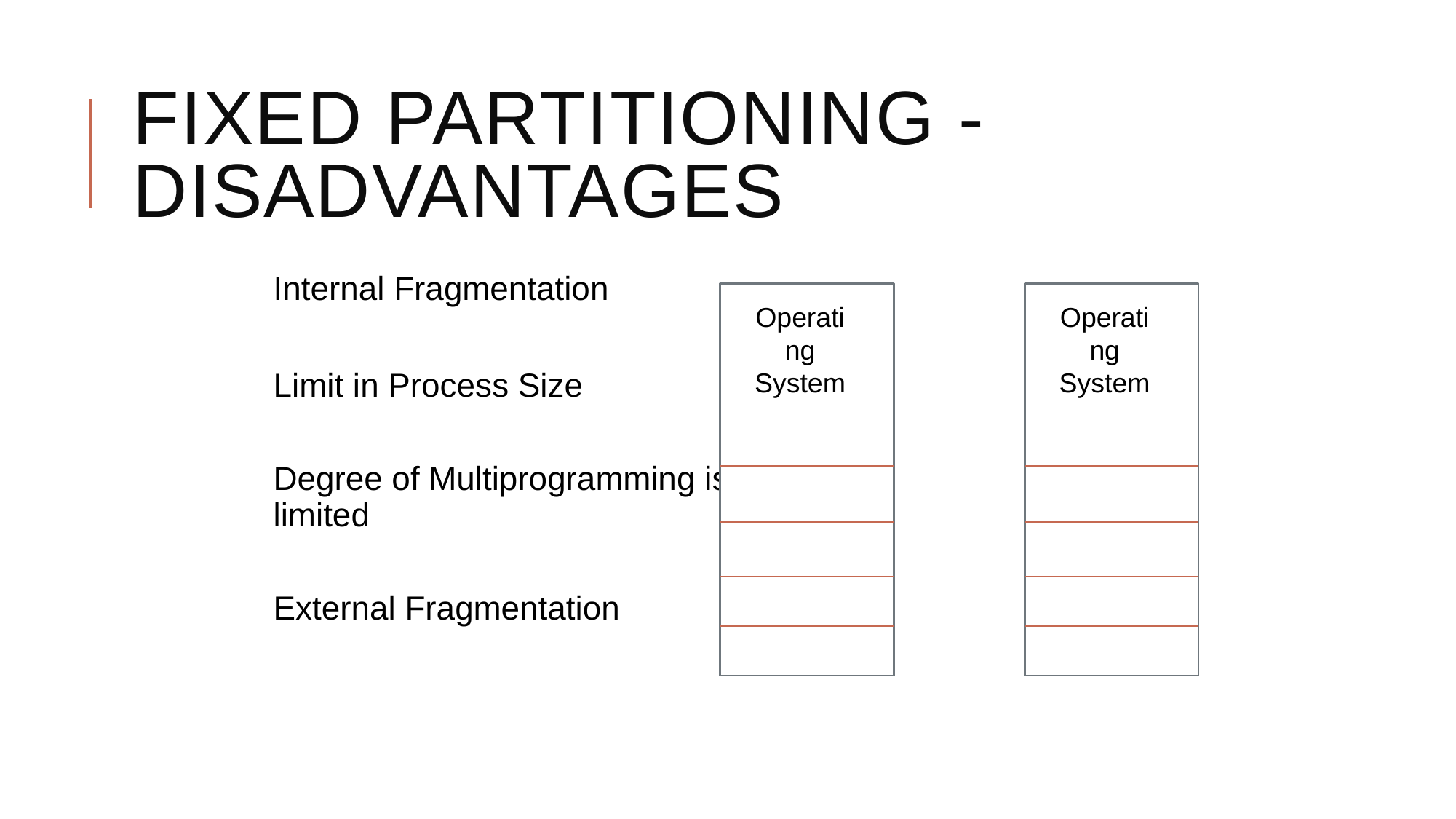

# Fixed Partitioning - Disadvantages
Internal Fragmentation
Limit in Process Size
Degree of Multiprogramming is limited
External Fragmentation

Operating System
Operating System